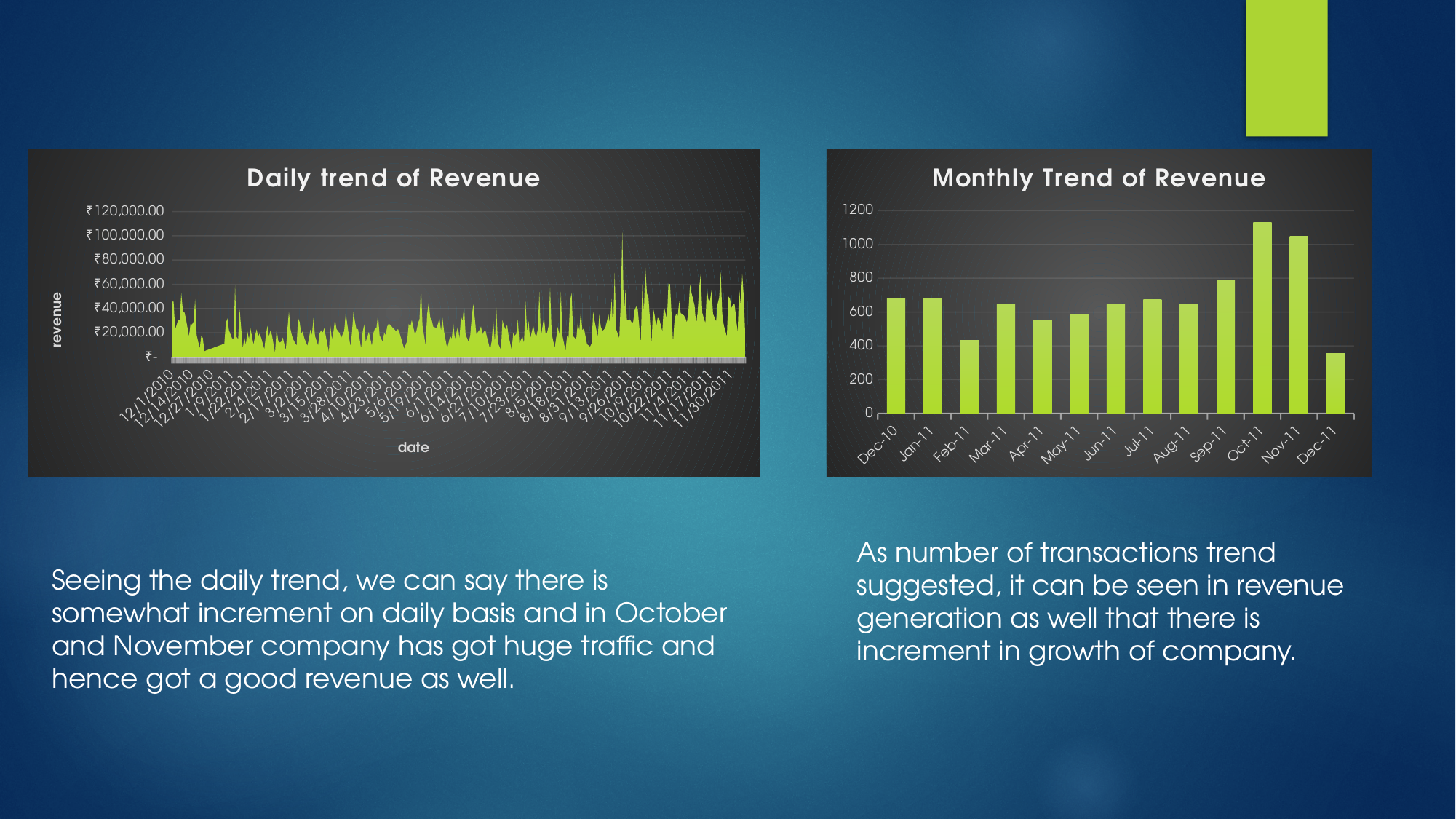

### Chart:  Daily trend of Revenue

| Category |  Revenue  |
|---|---|
| 40513 | 45867.26 |
| 40514 | 45656.47 |
| 40515 | 22553.38 |
| 40517 | 30970.28 |
| 40518 | 30258.77 |
| 40519 | 53061.64 |
| 40520 | 37894.06 |
| 40521 | 37139.86 |
| 40522 | 31903.45 |
| 40524 | 17014.2 |
| 40525 | 27365.09 |
| 40526 | 26826.24 |
| 40527 | 29250.54 |
| 40528 | 47773.32 |
| 40529 | 18082.22 |
| 40531 | 7275.35 |
| 40532 | 17551.68 |
| 40533 | 15727.96 |
| 40534 | 4821.12 |
| 40535 | 5379.97 |
| 40547 | 11029.51 |
| 40548 | 28146.2 |
| 40549 | 31847.06 |
| 40550 | 22194.34 |
| 40552 | 15524.53 |
| 40553 | 14968.4 |
| 40554 | 59405.27 |
| 40555 | 16402.49 |
| 40556 | 15068.36 |
| 40557 | 39310.06 |
| 40559 | 6850.94 |
| 40560 | 16450.03 |
| 40561 | 10292.66 |
| 40562 | 21238.02 |
| 40563 | 14824.35 |
| 40564 | 23614.15 |
| 40566 | 10191.8 |
| 40567 | 17423.7 |
| 40568 | 22888.43 |
| 40569 | 16995.48 |
| 40570 | 19411.79 |
| 40571 | 15740.31 |
| 40573 | 6383.3 |
| 40574 | 17530.72 |
| 40575 | 25762.88 |
| 40576 | 16923.4 |
| 40577 | 22036.65 |
| 40578 | 17966.14 |
| 40580 | 3439.67 |
| 40581 | 22961.9 |
| 40582 | 13931.56 |
| 40583 | 11910.83 |
| 40584 | 12701.29 |
| 40585 | 16094.14 |
| 40587 | 5467.25 |
| 40588 | 22543.41 |
| 40589 | 37589.17 |
| 40590 | 23195.68 |
| 40591 | 17648.84 |
| 40592 | 14158.38 |
| 40594 | 9392.0 |
| 40595 | 32167.79 |
| 40596 | 28932.8 |
| 40597 | 19217.13 |
| 40598 | 21309.93 |
| 40599 | 15811.24 |
| 40601 | 9347.26 |
| 40602 | 15024.73 |
| 40603 | 22738.34 |
| 40604 | 18271.8 |
| 40605 | 32267.01 |
| 40606 | 17270.62 |
| 40608 | 9542.53 |
| 40609 | 19503.98 |
| 40610 | 22119.96 |
| 40611 | 20188.51 |
| 40612 | 23907.44 |
| 40613 | 17414.85 |
| 40615 | 4106.72 |
| 40616 | 25711.37 |
| 40617 | 14646.58 |
| 40618 | 20951.49 |
| 40619 | 30875.82 |
| 40620 | 23045.42 |
| 40622 | 19761.49 |
| 40623 | 15674.85 |
| 40624 | 18813.71 |
| 40625 | 21503.42 |
| 40626 | 36361.75 |
| 40627 | 27104.92 |
| 40629 | 8928.4 |
| 40630 | 19407.45 |
| 40631 | 37010.07 |
| 40632 | 29127.82 |
| 40633 | 22319.89 |
| 40634 | 23215.12 |
| 40636 | 6807.48 |
| 40637 | 20816.79 |
| 40638 | 26876.48 |
| 40639 | 12615.31 |
| 40640 | 16496.43 |
| 40641 | 20677.41 |
| 40643 | 9329.65 |
| 40644 | 19936.74 |
| 40645 | 23542.55 |
| 40646 | 23961.4 |
| 40647 | 34875.09 |
| 40648 | 17992.191 |
| 40650 | 12609.14 |
| 40651 | 19830.8 |
| 40652 | 18310.14 |
| 40653 | 25284.72 |
| 40654 | 27702.7 |
| 40659 | 21074.97 |
| 40660 | 23215.03 |
| 40661 | 20052.53 |
| 40664 | 6949.11 |
| 40666 | 13265.66 |
| 40667 | 27427.96 |
| 40668 | 24768.15 |
| 40669 | 30561.0 |
| 40671 | 18673.5 |
| 40672 | 21394.84 |
| 40673 | 27551.39 |
| 40674 | 31401.41 |
| 40675 | 57836.62 |
| 40676 | 25809.84 |
| 40678 | 9667.15 |
| 40679 | 35667.02 |
| 40680 | 45385.61 |
| 40681 | 32629.54 |
| 40682 | 30304.45 |
| 40683 | 24889.79 |
| 40685 | 24076.28 |
| 40686 | 27286.48 |
| 40687 | 31829.7 |
| 40688 | 21717.51 |
| 40689 | 32479.24 |
| 40690 | 20899.38 |
| 40692 | 7152.94 |
| 40694 | 17387.1 |
| 40695 | 14975.9 |
| 40696 | 27754.78 |
| 40697 | 14861.86 |
| 40699 | 25304.57 |
| 40700 | 15288.35 |
| 40701 | 33494.43 |
| 40702 | 29798.81 |
| 40703 | 41989.45 |
| 40704 | 18551.34 |
| 40706 | 12363.89 |
| 40707 | 17612.38 |
| 40708 | 33168.94 |
| 40709 | 43468.87 |
| 40710 | 31799.15 |
| 40711 | 18778.08 |
| 40713 | 22339.31 |
| 40714 | 25222.53 |
| 40715 | 18888.39 |
| 40716 | 21112.7 |
| 40717 | 21500.11 |
| 40718 | 15981.58 |
| 40720 | 6125.04 |
| 40721 | 13189.85 |
| 40722 | 30288.84 |
| 40723 | 12256.89 |
| 40724 | 40746.48 |
| 40725 | 11643.2 |
| 40727 | 5917.48 |
| 40728 | 30443.29 |
| 40729 | 25565.05 |
| 40730 | 22826.26 |
| 40731 | 26772.39 |
| 40732 | 17296.48 |
| 40734 | 5657.74 |
| 40735 | 19833.34 |
| 40736 | 17567.98 |
| 40737 | 19262.72 |
| 40738 | 30958.77 |
| 40739 | 11457.2 |
| 40741 | 16906.25 |
| 40742 | 11623.01 |
| 40743 | 45716.96 |
| 40744 | 21018.23 |
| 40745 | 29571.96 |
| 40746 | 14519.25 |
| 40748 | 26154.66 |
| 40749 | 19477.05 |
| 40750 | 16923.641 |
| 40751 | 22811.65 |
| 40752 | 53609.09 |
| 40753 | 16470.56 |
| 40755 | 33108.11 |
| 40756 | 19759.46 |
| 40757 | 19935.68 |
| 40758 | 25534.71 |
| 40759 | 57600.63 |
| 40760 | 19463.67 |
| 40762 | 7430.07 |
| 40763 | 16363.38 |
| 40764 | 24893.68 |
| 40765 | 18535.29 |
| 40766 | 54024.27 |
| 40767 | 17912.42 |
| 40769 | 5133.48 |
| 40770 | 17197.52 |
| 40771 | 15936.76 |
| 40772 | 46266.16 |
| 40773 | 53153.72 |
| 40774 | 17225.02 |
| 40776 | 14382.6 |
| 40777 | 27944.21 |
| 40778 | 22219.88 |
| 40779 | 37601.07 |
| 40780 | 22033.34 |
| 40781 | 24019.28 |
| 40783 | 10666.31 |
| 40785 | 8579.76 |
| 40786 | 11265.72 |
| 40787 | 37285.07 |
| 40788 | 29626.91 |
| 40790 | 16829.33 |
| 40791 | 35126.81 |
| 40792 | 25169.68 |
| 40793 | 21679.54 |
| 40794 | 22560.58 |
| 40795 | 24441.62 |
| 40797 | 35160.72 |
| 40798 | 27078.34 |
| 40799 | 47927.42 |
| 40800 | 21781.43 |
| 40801 | 69601.66 |
| 40802 | 22784.87 |
| 40804 | 15586.15 |
| 40805 | 46184.49 |
| 40806 | 103327.13 |
| 40807 | 32855.49 |
| 40808 | 55460.02 |
| 40809 | 30578.48 |
| 40811 | 31003.041 |
| 40812 | 28599.211 |
| 40813 | 28678.97 |
| 40814 | 38635.89 |
| 40815 | 41734.15 |
| 40816 | 39659.23 |
| 40818 | 11469.03 |
| 40819 | 59981.03 |
| 40820 | 37973.23 |
| 40821 | 73626.37 |
| 40822 | 52673.62 |
| 40823 | 48780.81 |
| 40825 | 11613.35 |
| 40826 | 40723.65 |
| 40827 | 34519.27 |
| 40828 | 24798.77 |
| 40829 | 32471.24 |
| 40830 | 31263.38 |
| 40832 | 21362.42 |
| 40833 | 42023.72 |
| 40834 | 36553.84 |
| 40835 | 30672.8 |
| 40836 | 60580.54 |
| 40837 | 60111.38 |
| 40839 | 12119.82 |
| 40840 | 31752.48 |
| 40841 | 35606.71 |
| 40842 | 33888.01 |
| 40843 | 45935.63 |
| 40844 | 36192.5 |
| 40846 | 34372.0 |
| 40847 | 32240.78 |
| 40848 | 28655.96 |
| 40849 | 37887.16 |
| 40850 | 59808.85 |
| 40851 | 52823.82 |
| 40853 | 42474.65 |
| 40854 | 26885.4 |
| 40855 | 37132.5 |
| 40856 | 57713.44 |
| 40857 | 68321.01 |
| 40858 | 36510.41 |
| 40860 | 27879.51 |
| 40861 | 56642.54 |
| 40862 | 47322.45 |
| 40863 | 46604.65 |
| 40864 | 54910.08 |
| 40865 | 35644.04 |
| 40867 | 29485.83 |
| 40868 | 43986.79 |
| 40869 | 48864.09 |
| 40870 | 70099.27 |
| 40871 | 35461.34 |
| 40872 | 26162.32 |
| 40874 | 16929.67 |
| 40875 | 49909.04 |
| 40876 | 48263.84 |
| 40877 | 40436.41 |
| 40878 | 43634.37 |
| 40879 | 43948.09 |
| 40881 | 20176.35 |
| 40882 | 56513.41 |
| 40883 | 43540.22 |
| 40884 | 68867.66 |
| 40885 | 49318.74 |
| 40886 | 15540.59 |

### Chart:  Monthly Trend of Revenue

| Category | Cancelled Transactions |
|---|---|
| 40544 | 679.0 |
| 40575 | 431.0 |
| 40603 | 644.0 |
| 40634 | 553.0 |
| 40664 | 586.0 |
| 40695 | 650.0 |
| 40725 | 674.0 |
| 40756 | 648.0 |
| 40787 | 788.0 |
| 40817 | 1132.0 |
| 40848 | 1050.0 |
| 40513 | 681.0 |
| 40878 | 356.0 |
As number of transactions trend suggested, it can be seen in revenue generation as well that there is increment in growth of company.
Seeing the daily trend, we can say there is somewhat increment on daily basis and in October and November company has got huge traffic and hence got a good revenue as well.